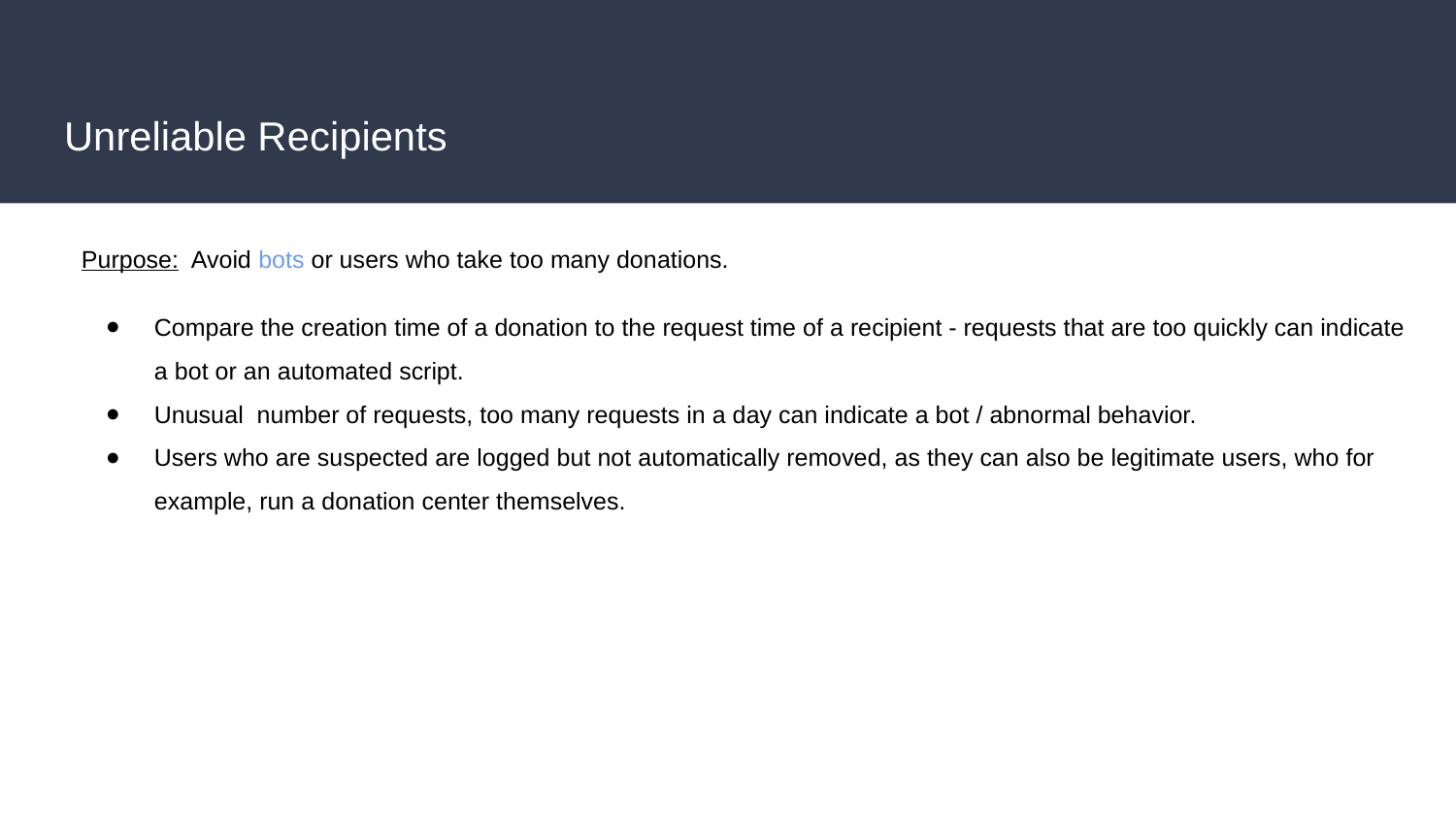

# Unreliable Recipients
Purpose:  Avoid bots or users who take too many donations.
Compare the creation time of a donation to the request time of a recipient - requests that are too quickly can indicate a bot or an automated script.
Unusual  number of requests, too many requests in a day can indicate a bot / abnormal behavior.
Users who are suspected are logged but not automatically removed, as they can also be legitimate users, who for example, run a donation center themselves.